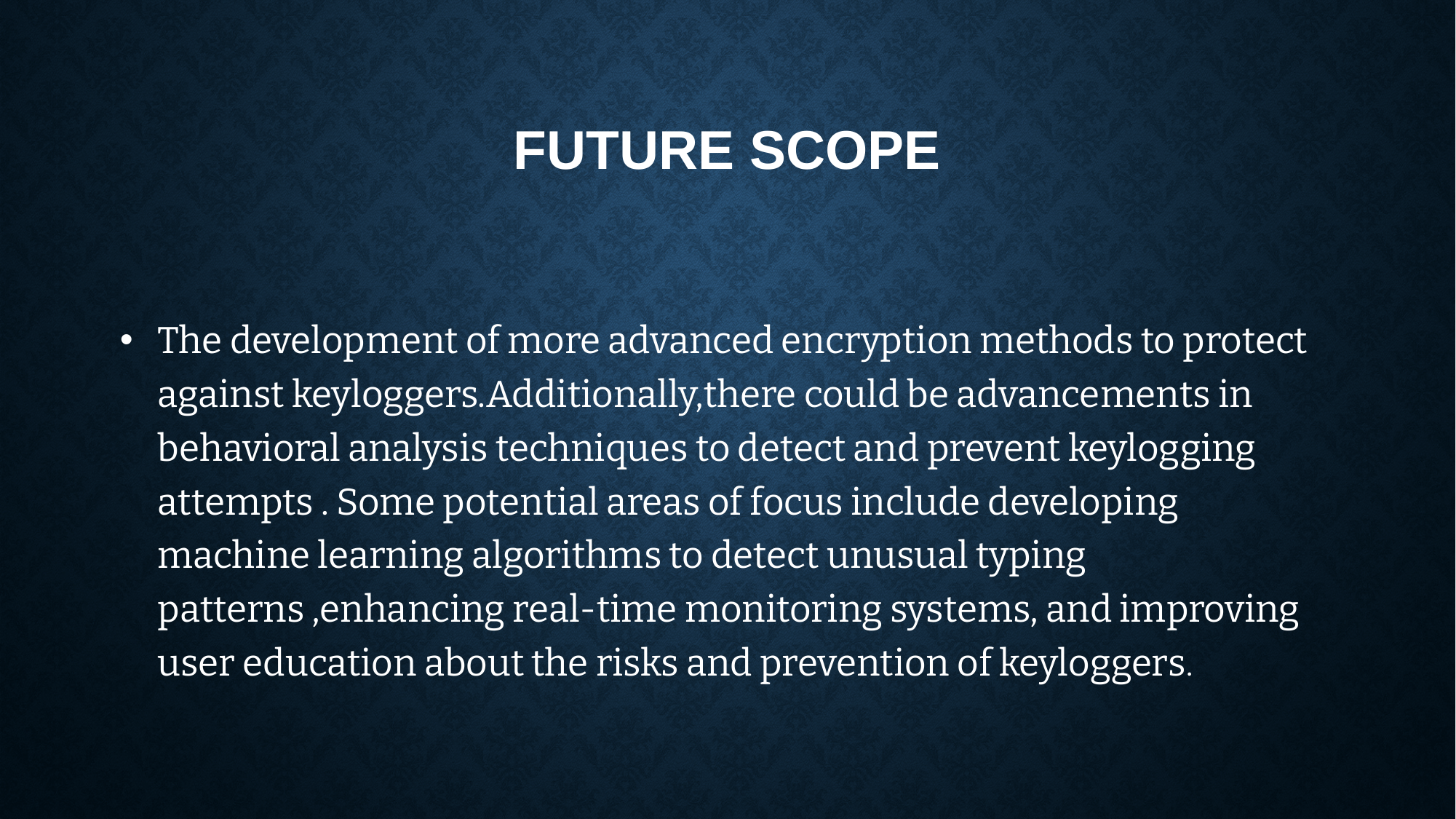

# FUTURE SCOPE

The development of more advanced encryption methods to protect against keyloggers.Additionally,there could be advancements in behavioral analysis techniques to detect and prevent keylogging attempts . Some potential areas of focus include developing machine learning algorithms to detect unusual typing patterns ,enhancing real-time monitoring systems, and improving user education about the risks and prevention of keyloggers.